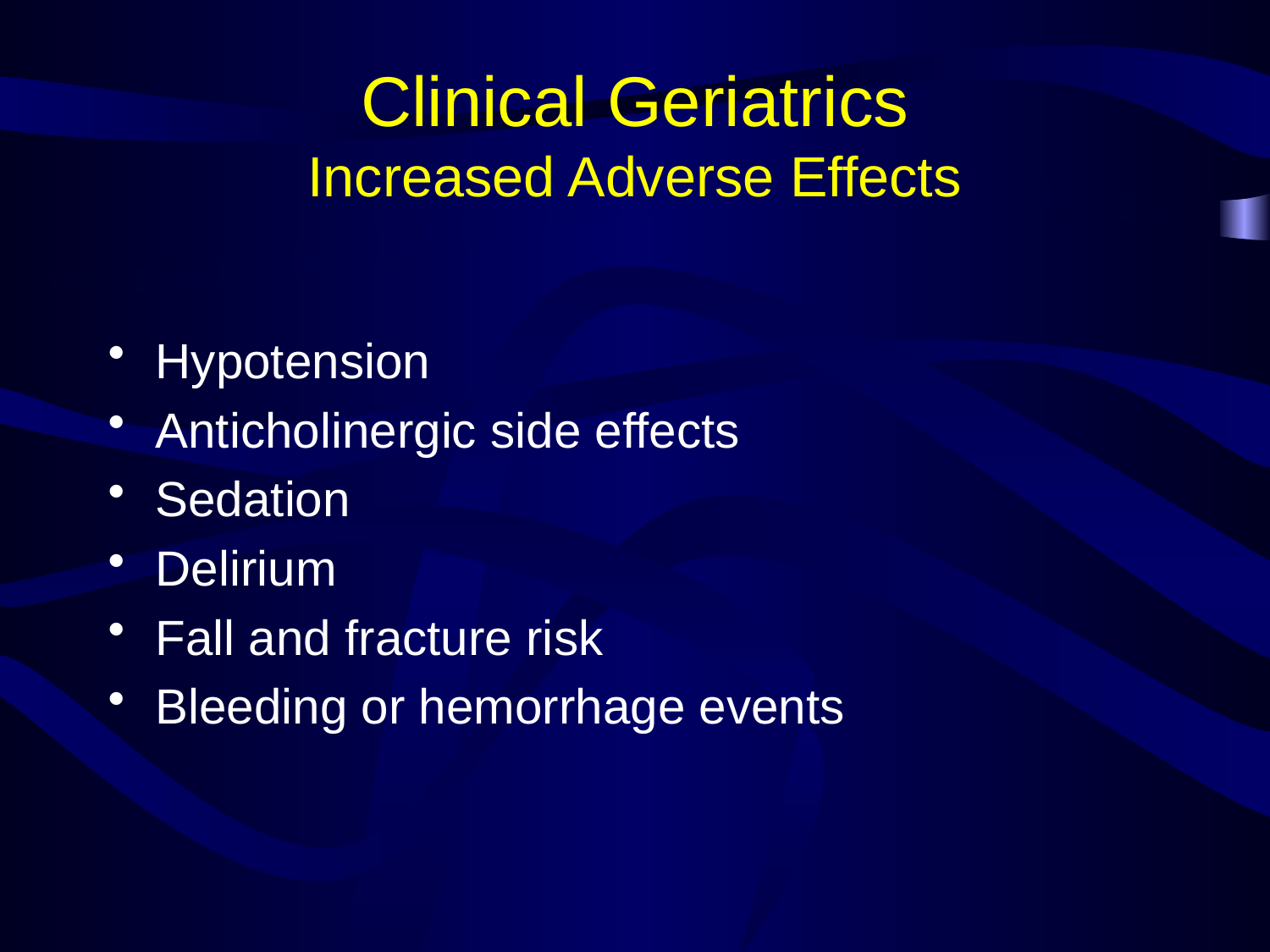

# Clinical Geriatrics Increased Adverse Effects

Hypotension
Anticholinergic side effects
Sedation
Delirium
Fall and fracture risk
Bleeding or hemorrhage events